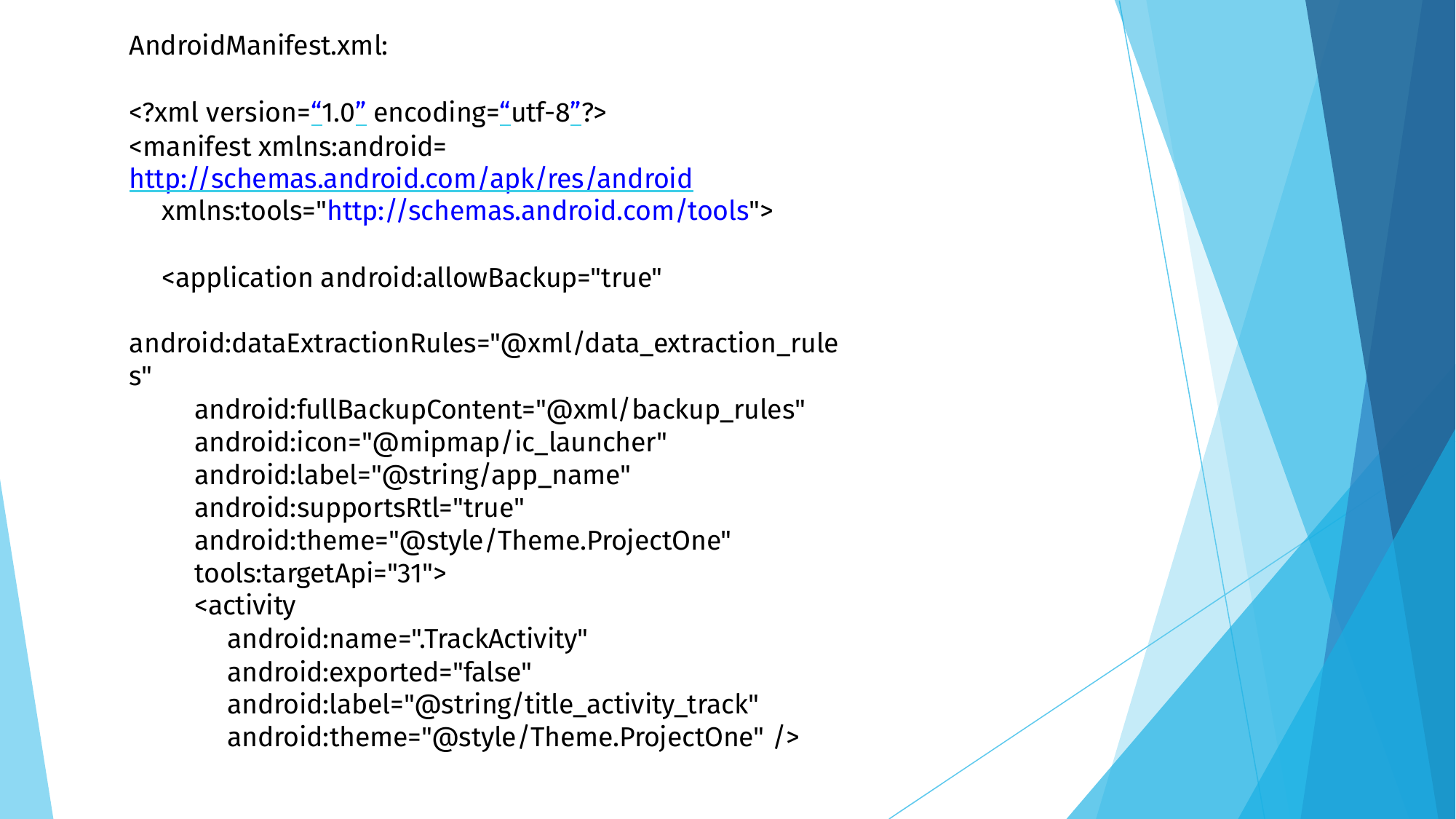

AndroidManifest.xml:

<?xml version=“1.0” encoding=“utf-8”?>
<manifest xmlns:android= http://schemas.android.com/apk/res/android
xmlns:tools="http://schemas.android.com/tools">

<application android:allowBackup="true"

android:dataExtractionRules="@xml/data_extraction_rule s"
android:fullBackupContent="@xml/backup_rules" android:icon="@mipmap/ic_launcher" android:label="@string/app_name" android:supportsRtl="true" android:theme="@style/Theme.ProjectOne" tools:targetApi="31">
<activity
android:name=".TrackActivity" android:exported="false"
android:label="@string/title_activity_track"
android:theme="@style/Theme.ProjectOne" />